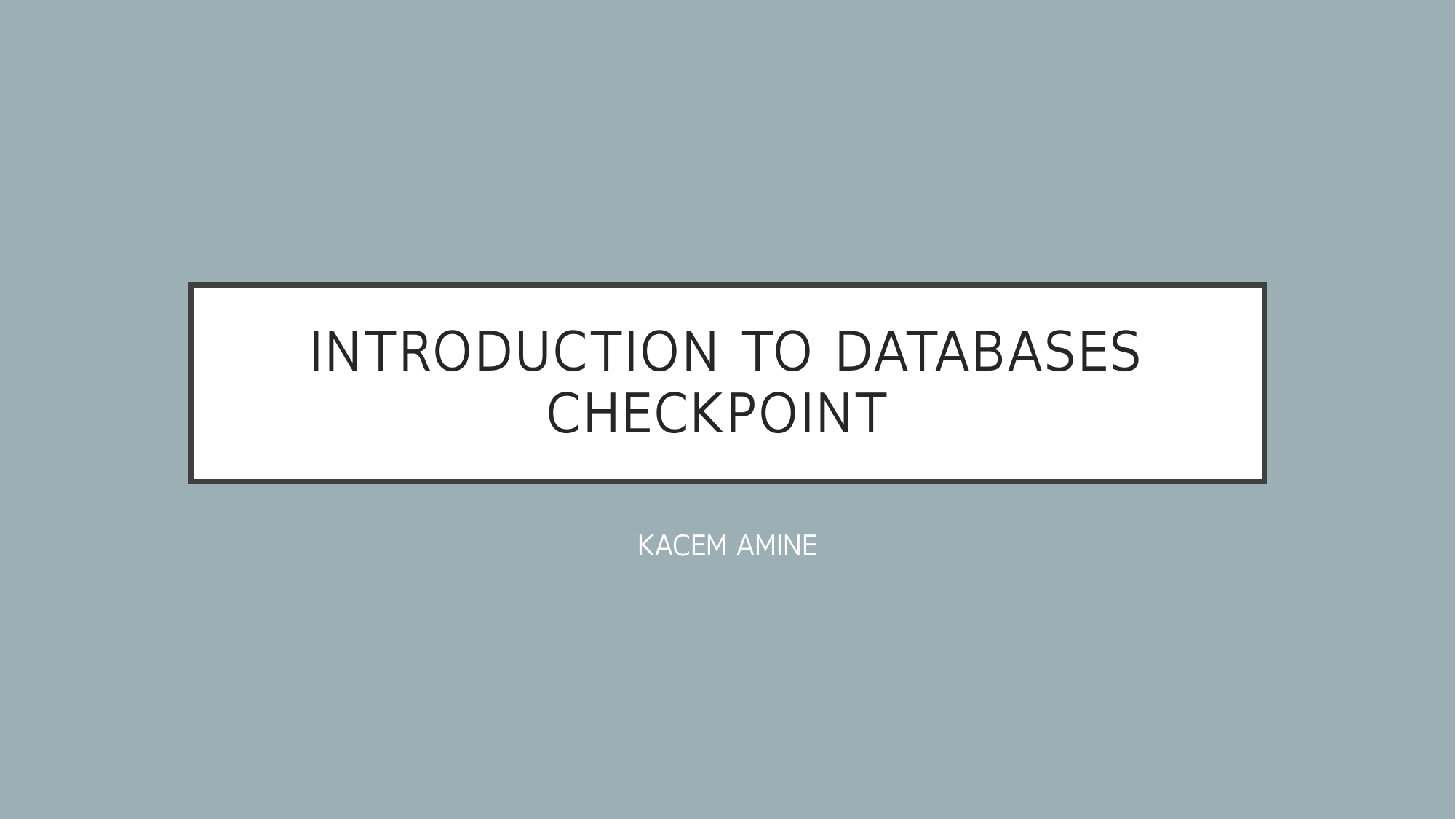

# Introduction to Databases Checkpoint
KACEM AMINE